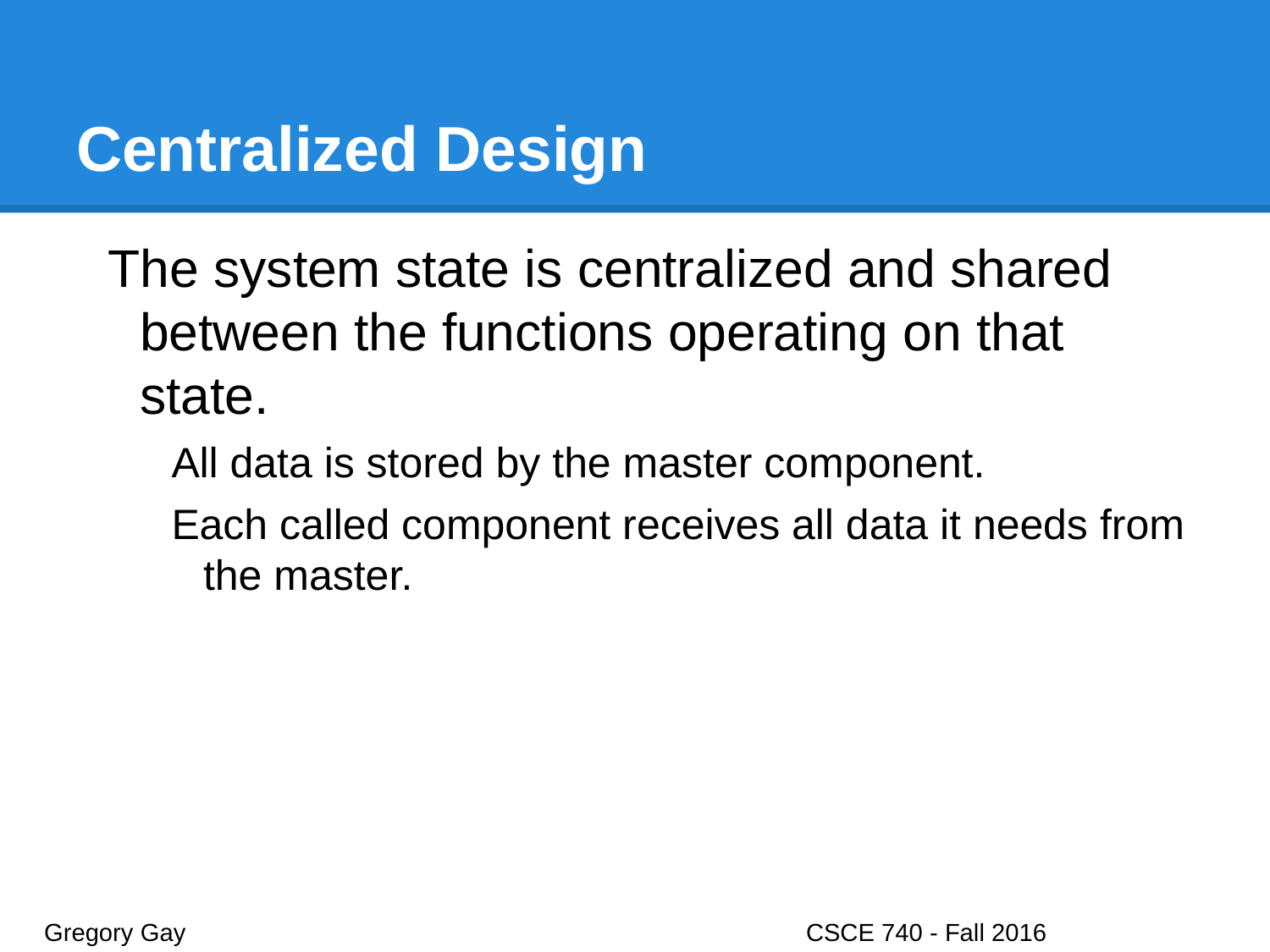

# Centralized Design
The system state is centralized and shared between the functions operating on that state.
All data is stored by the master component.
Each called component receives all data it needs from the master.

Gregory Gay					CSCE 740 - Fall 2016								15